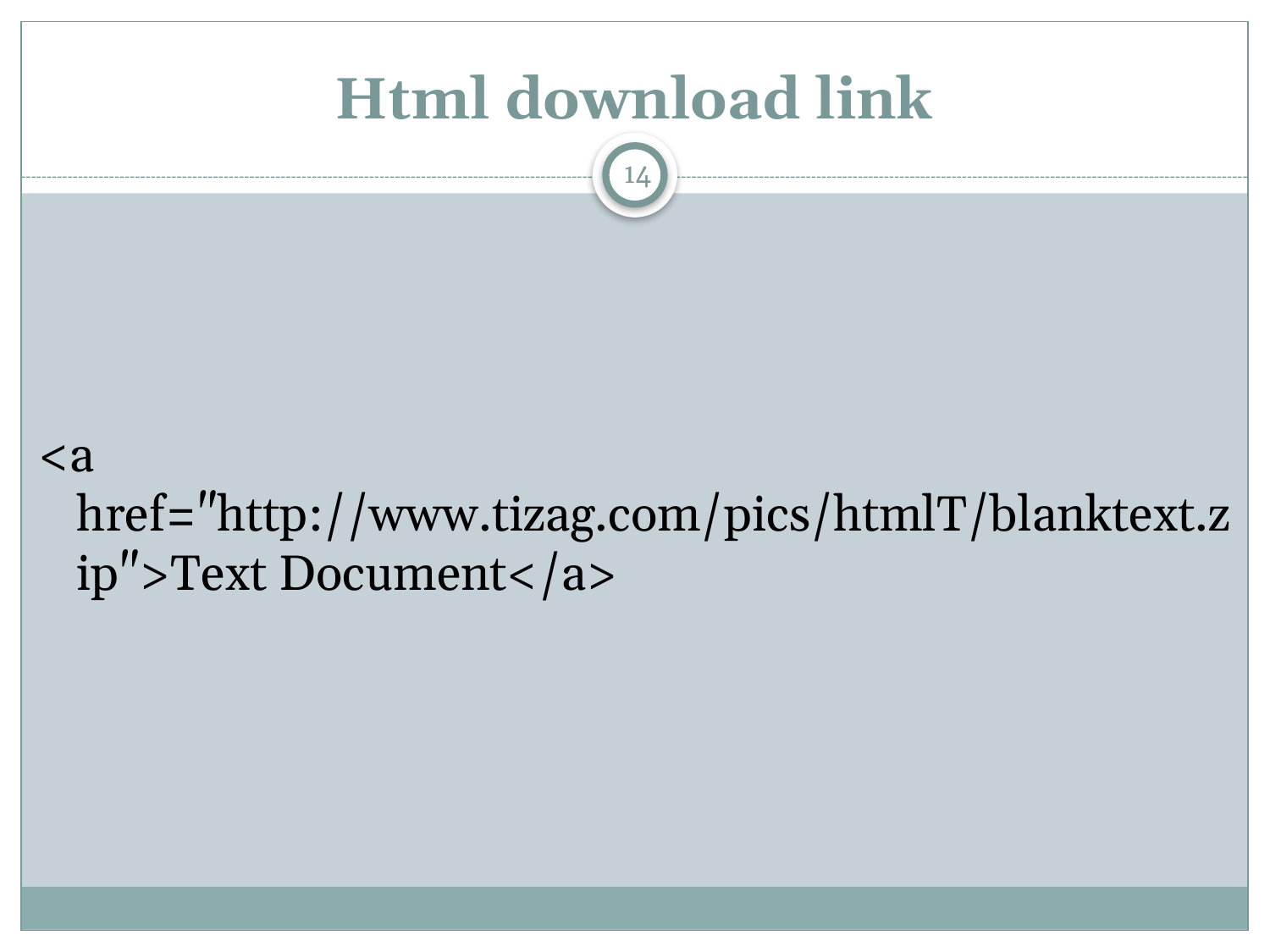

# Html download link
14
<a href="http://www.tizag.com/pics/htmlT/blanktext.zip">Text Document</a>